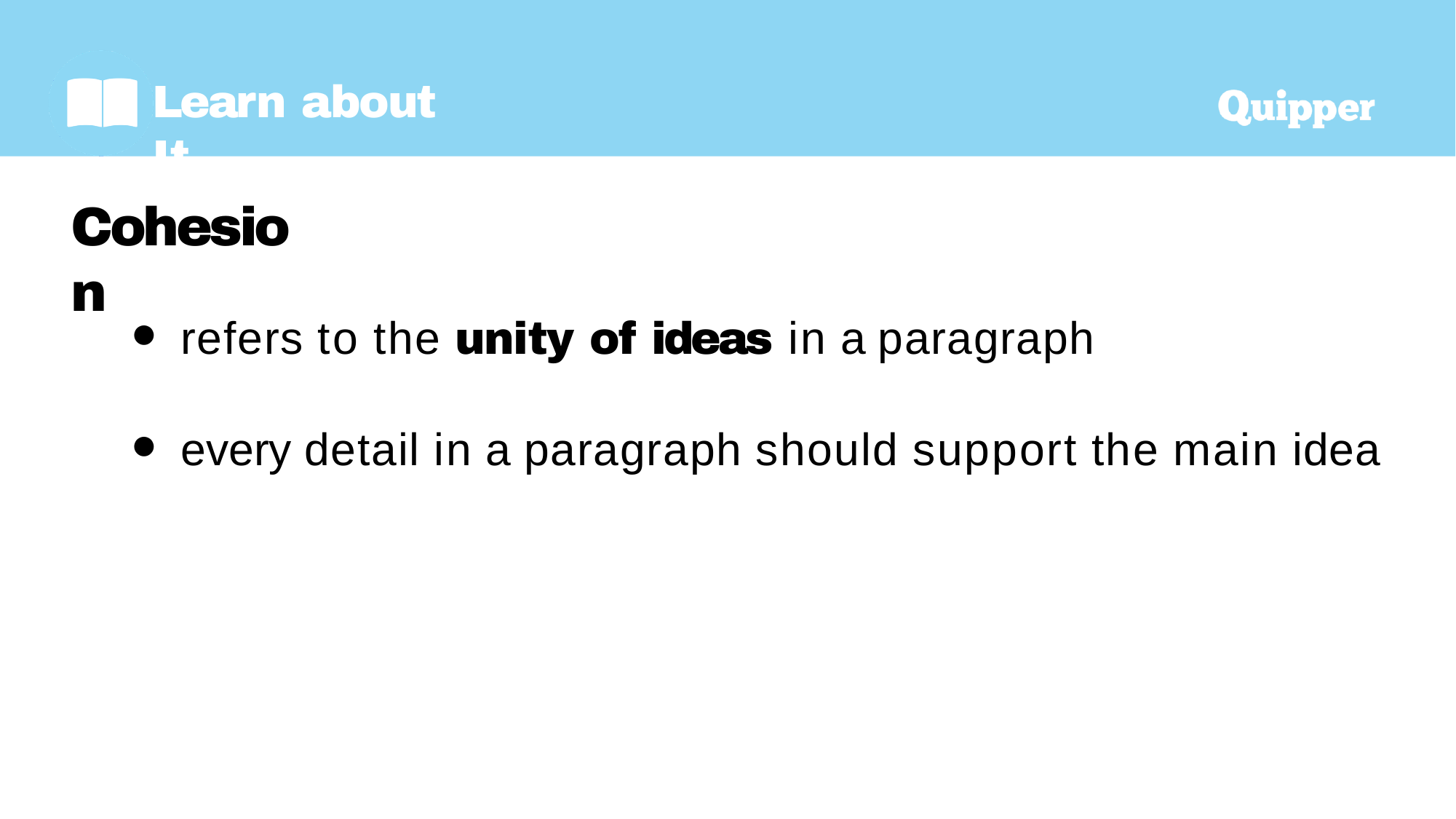

Learn about It
# Cohesion
refers to the unity of ideas in a paragraph

every detail in a paragraph should support the main idea